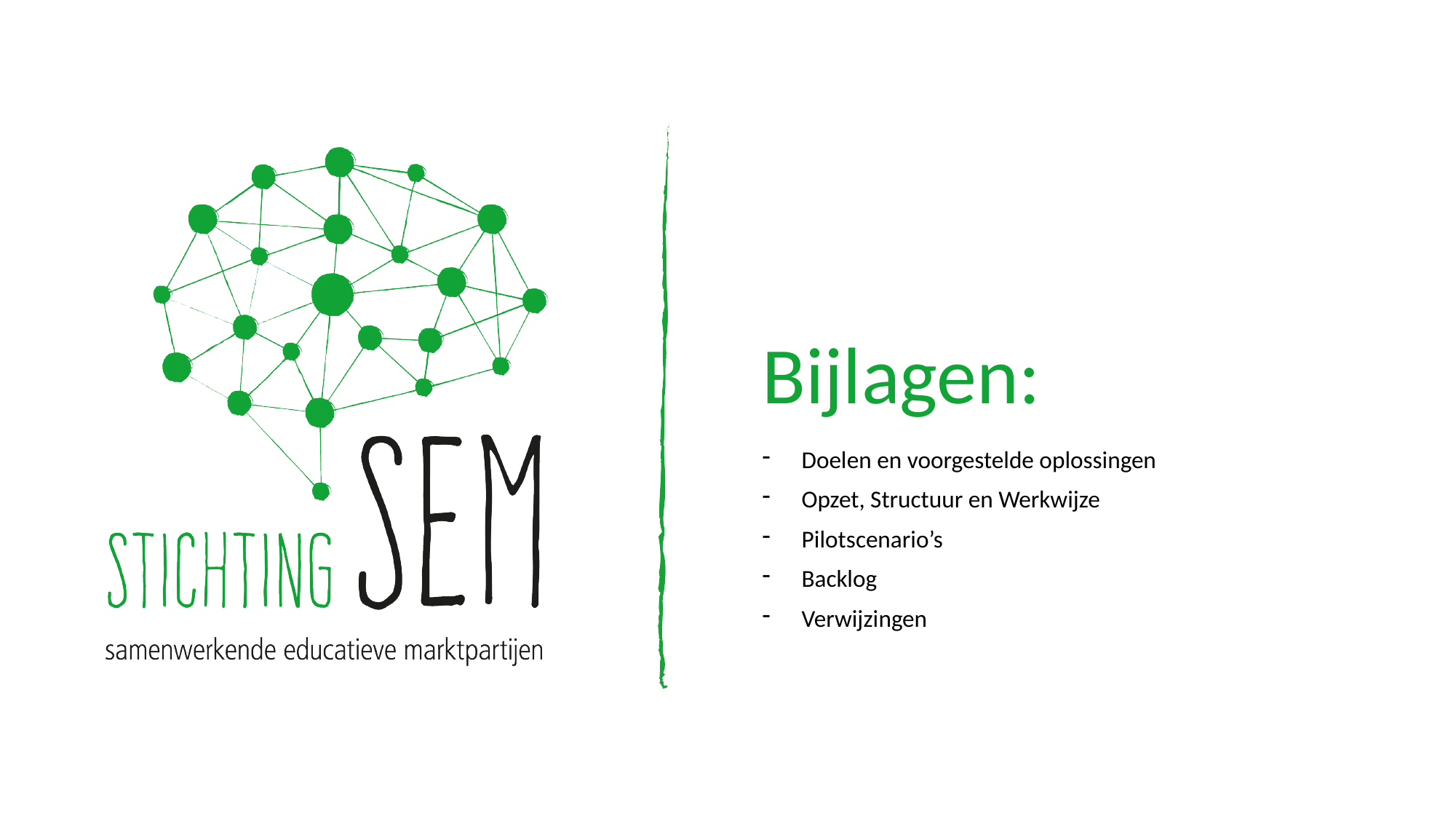

# Bijlagen:
Doelen en voorgestelde oplossingen
Opzet, Structuur en Werkwijze
Pilotscenario’s
Backlog
Verwijzingen